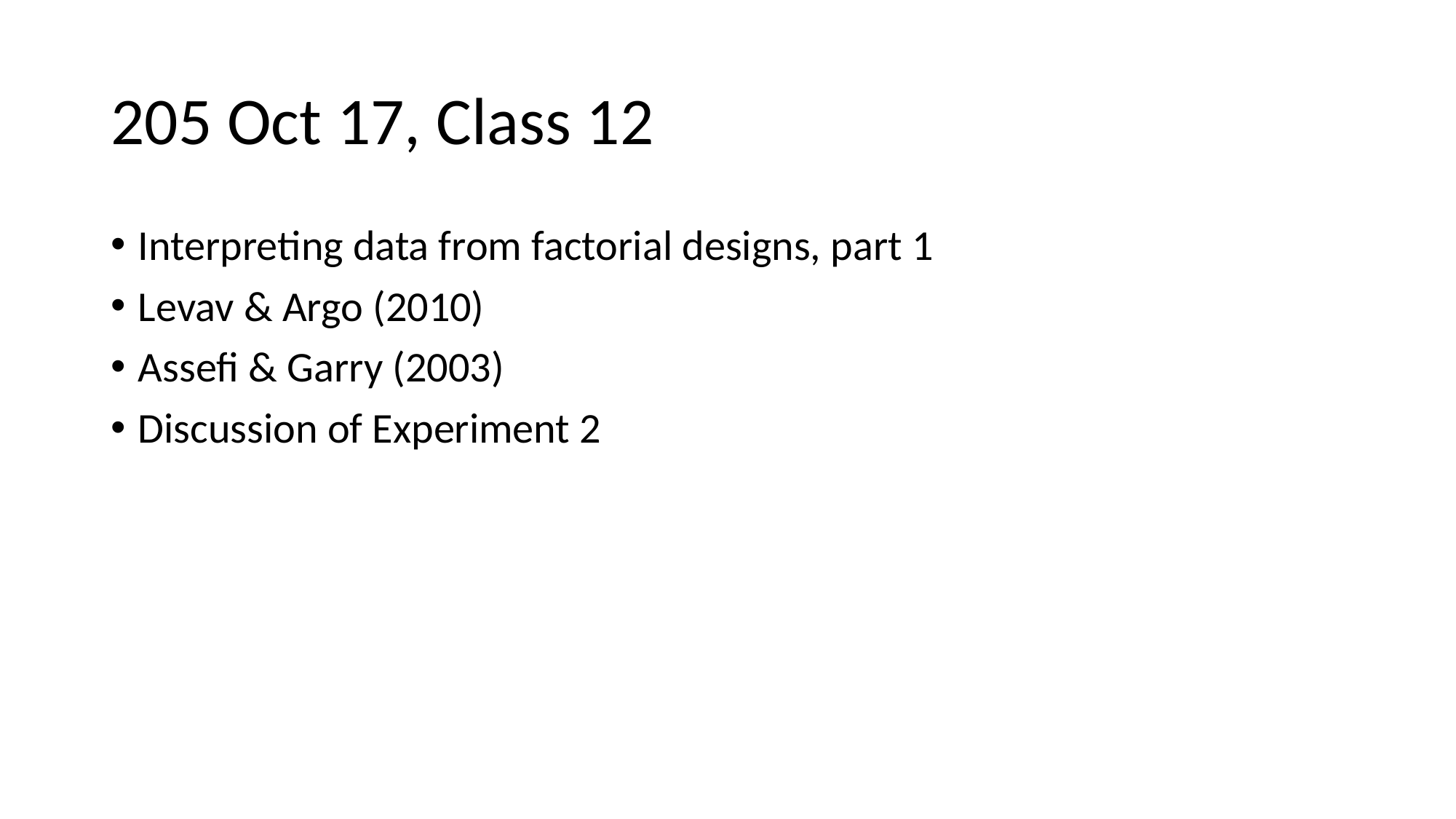

# 205 Oct 17, Class 12
Interpreting data from factorial designs, part 1
Levav & Argo (2010)
Assefi & Garry (2003)
Discussion of Experiment 2